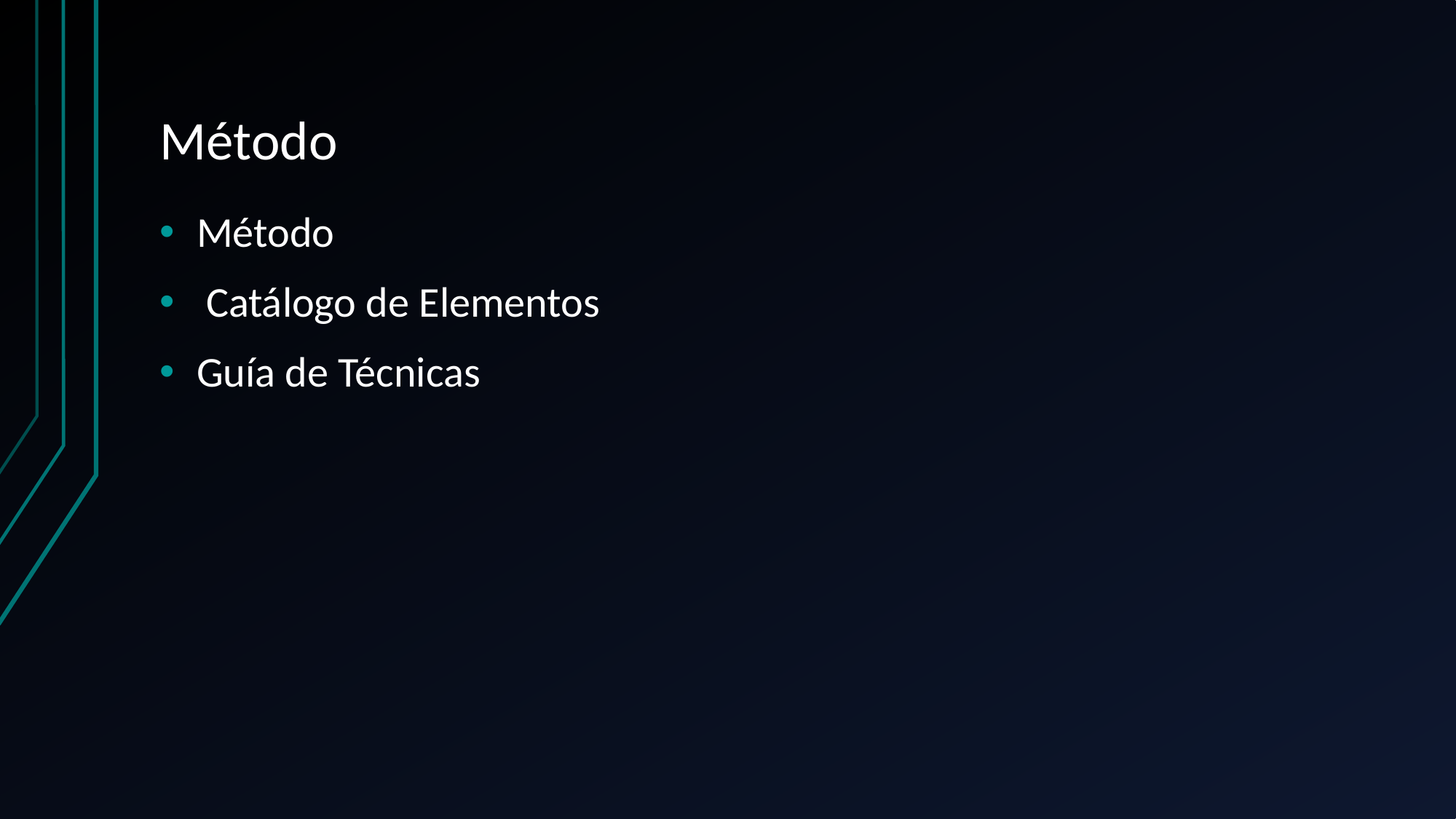

# Método
Método
 Catálogo de Elementos
Guía de Técnicas